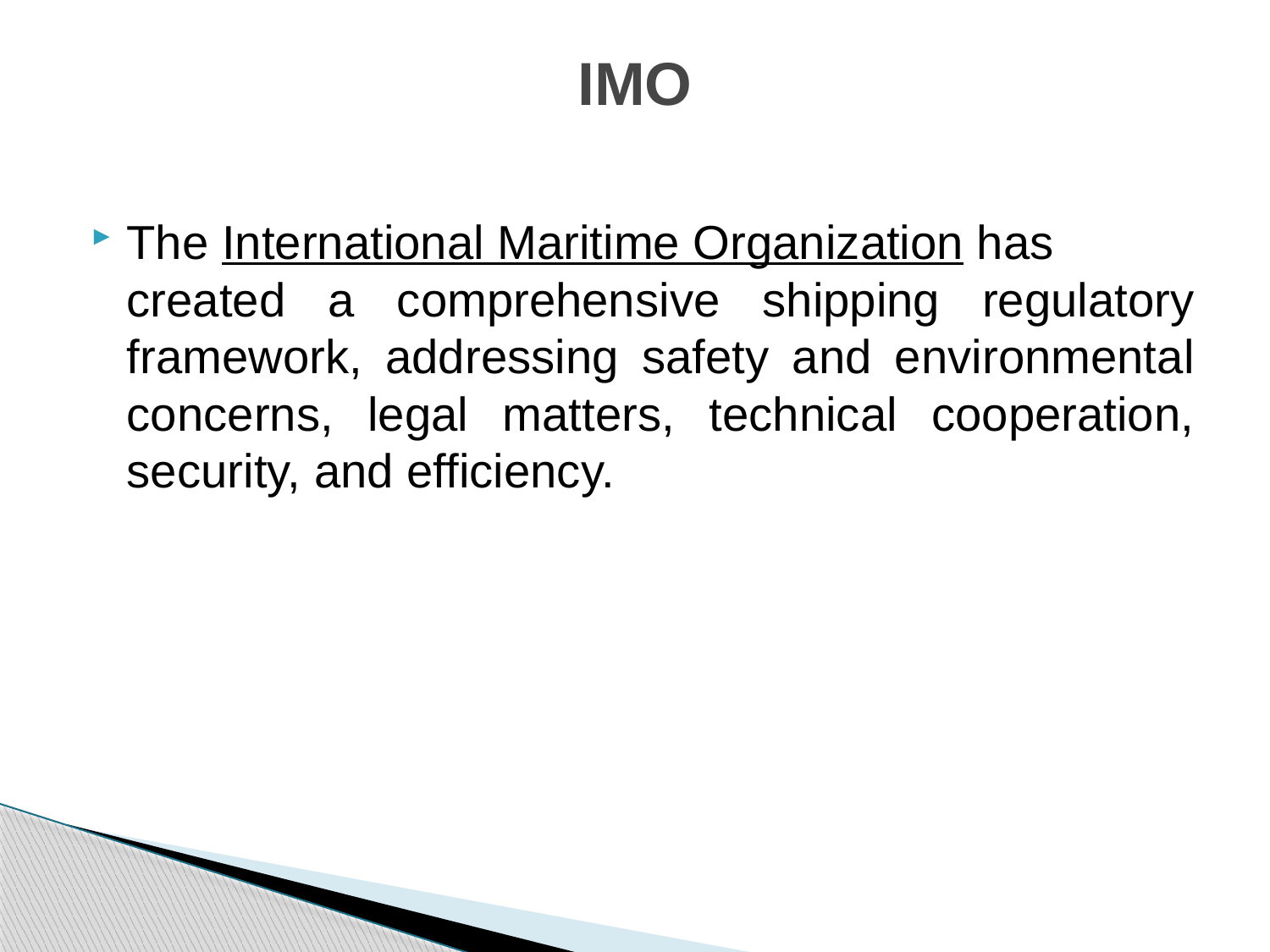

# IMO
The International Maritime Organization has created a comprehensive shipping regulatory framework, addressing safety and environmental concerns, legal matters, technical cooperation, security, and efficiency.